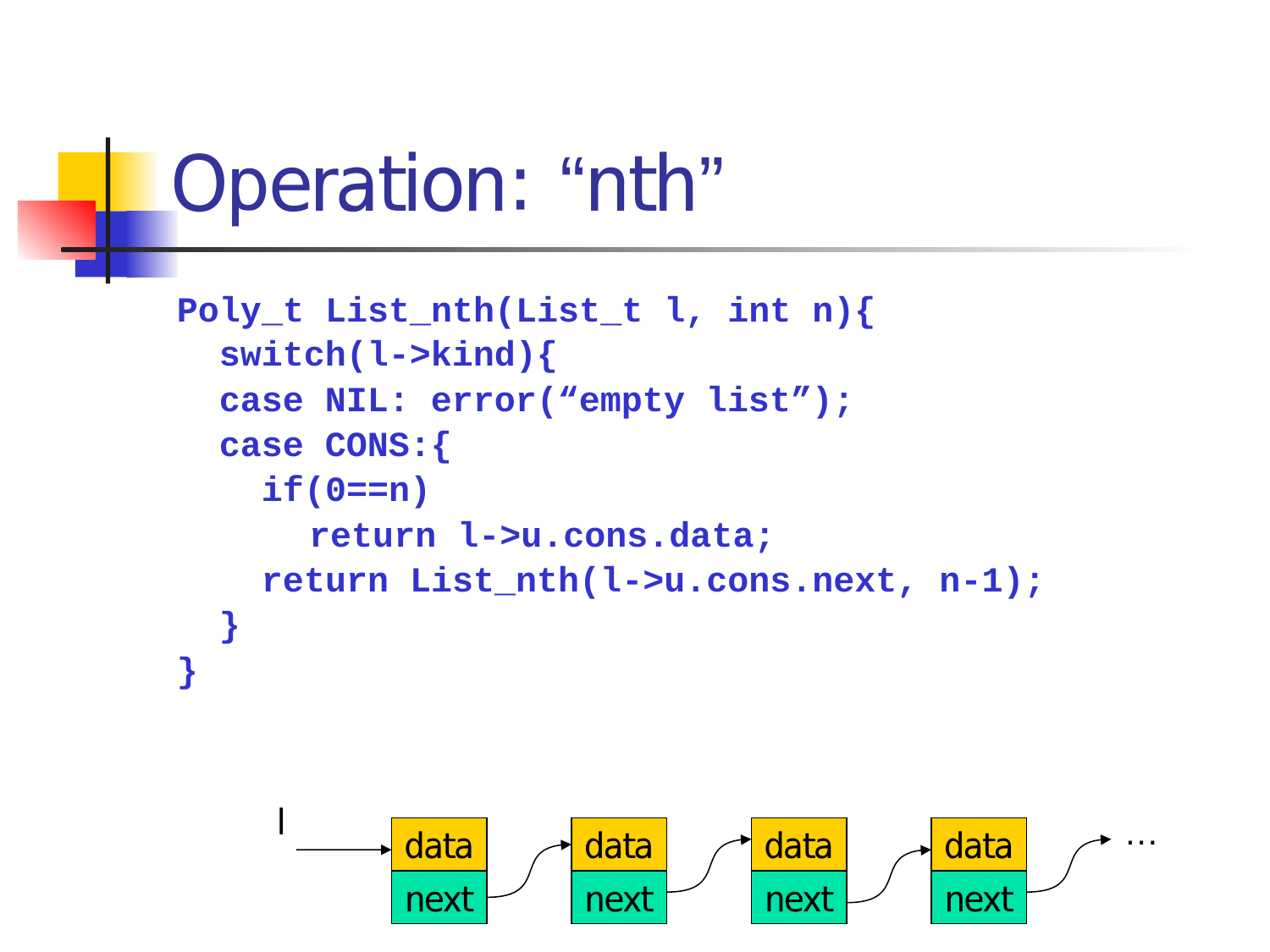

# Operation: “nth”
Poly_t List_nth(List_t l, int n){
  switch(l->kind){
  case NIL: error(“empty list”);
  case CONS:{
    if(0==n)
	    return l->u.cons.data;
    return List_nth(l->u.cons.next, n-1);
  }
}
l
…
data
next
data
next
data
next
data
next